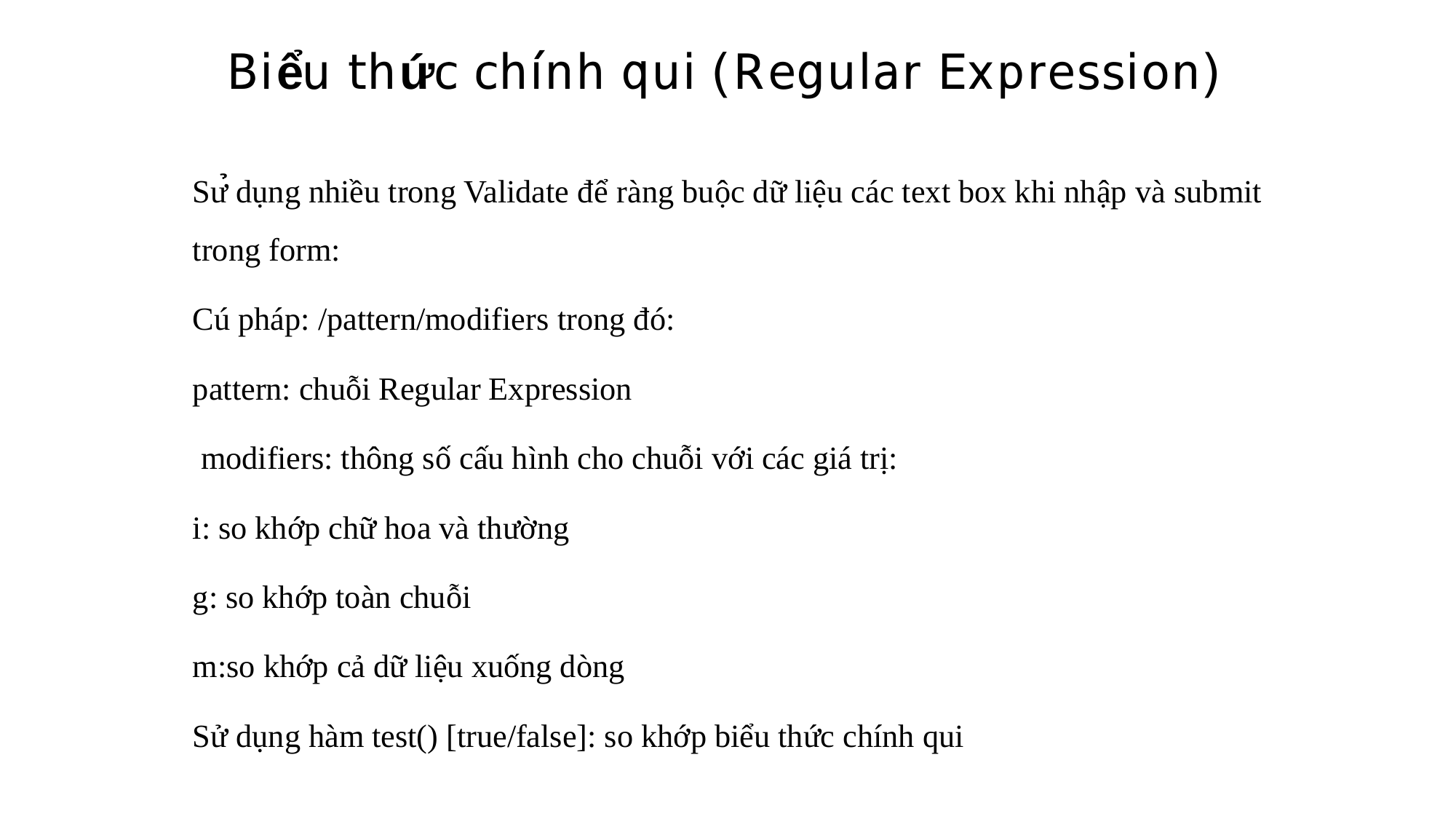

# Biểu thức chính qui (Regular Expression)
Sử dụng nhiều trong Validate để ràng buộc dữ liệu các text box khi nhập và submit trong form:
Cú pháp: /pattern/modifiers trong đó:
pattern: chuỗi Regular Expression
 modifiers: thông số cấu hình cho chuỗi với các giá trị:
i: so khớp chữ hoa và thường
g: so khớp toàn chuỗi
m:so khớp cả dữ liệu xuống dòng
Sử dụng hàm test() [true/false]: so khớp biểu thức chính qui